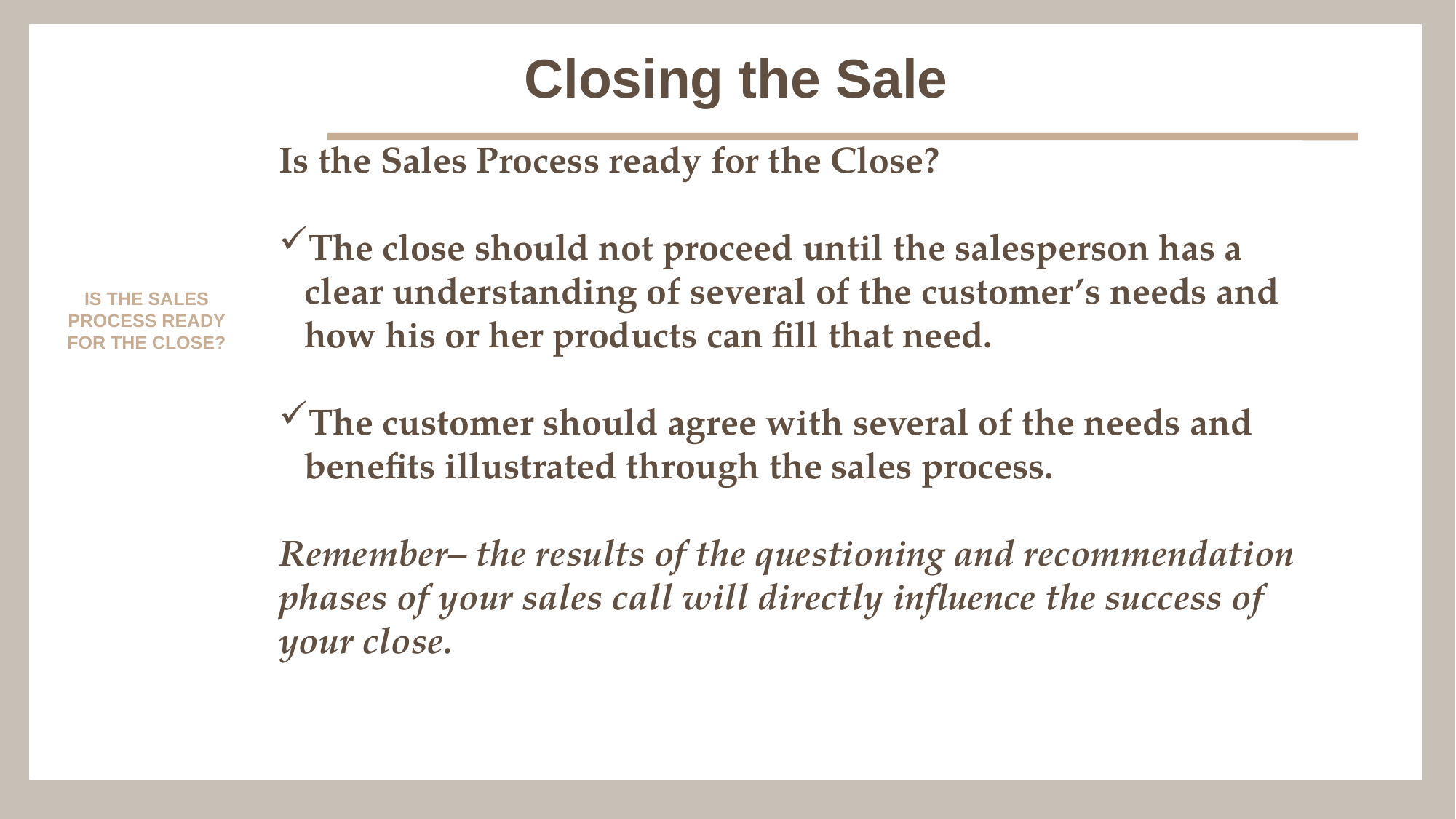

Closing the Sale
Is the Sales Process ready for the Close?

The close should not proceed until the salesperson has a clear understanding of several of the customer’s needs and how his or her products can fill that need.

The customer should agree with several of the needs and benefits illustrated through the sales process.

Remember– the results of the questioning and recommendation phases of your sales call will directly influence the success of your close.

IS THE SALES PROCESS READY FOR THE CLOSE?